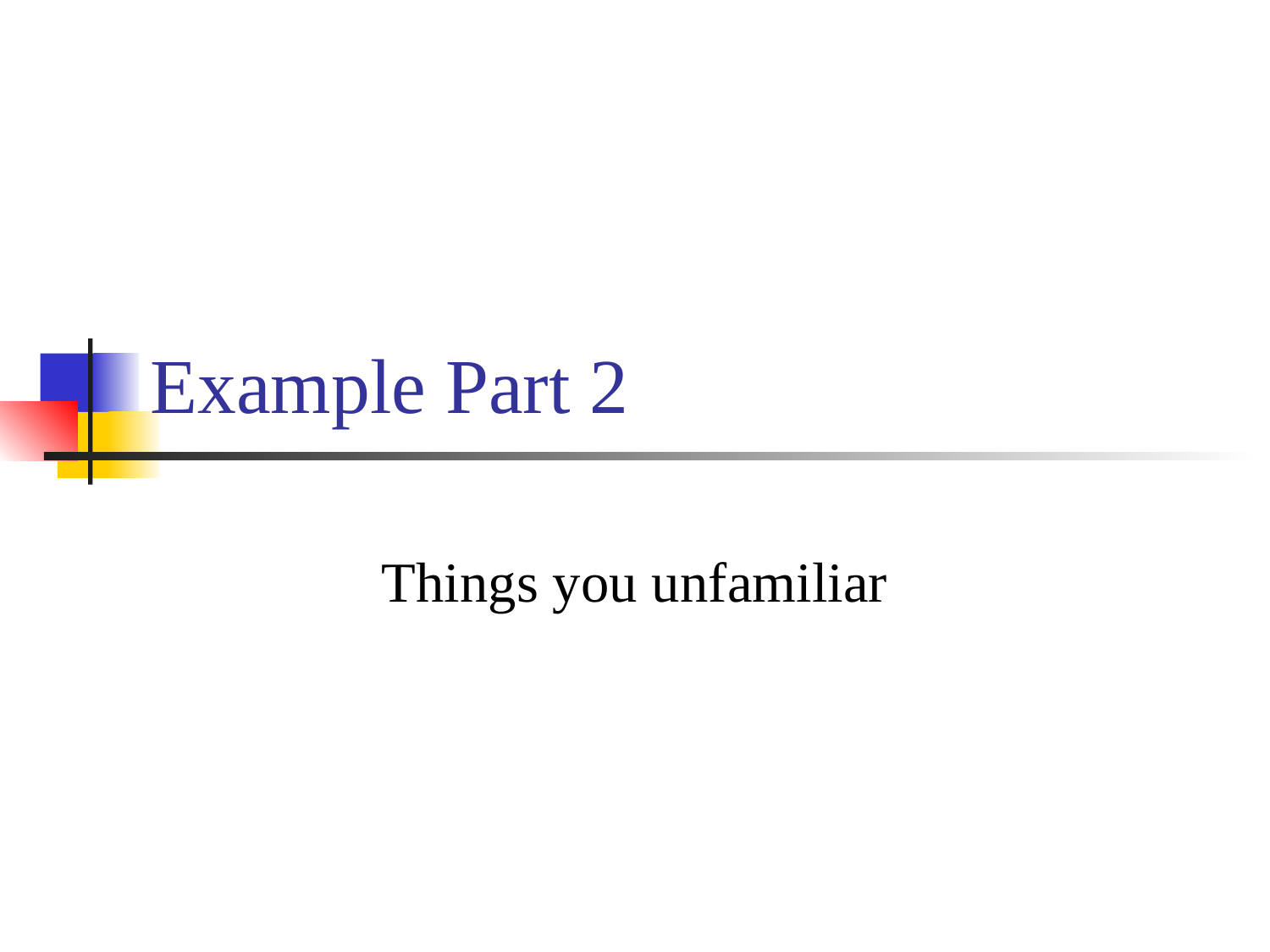

# Example Part 2
Things you unfamiliar